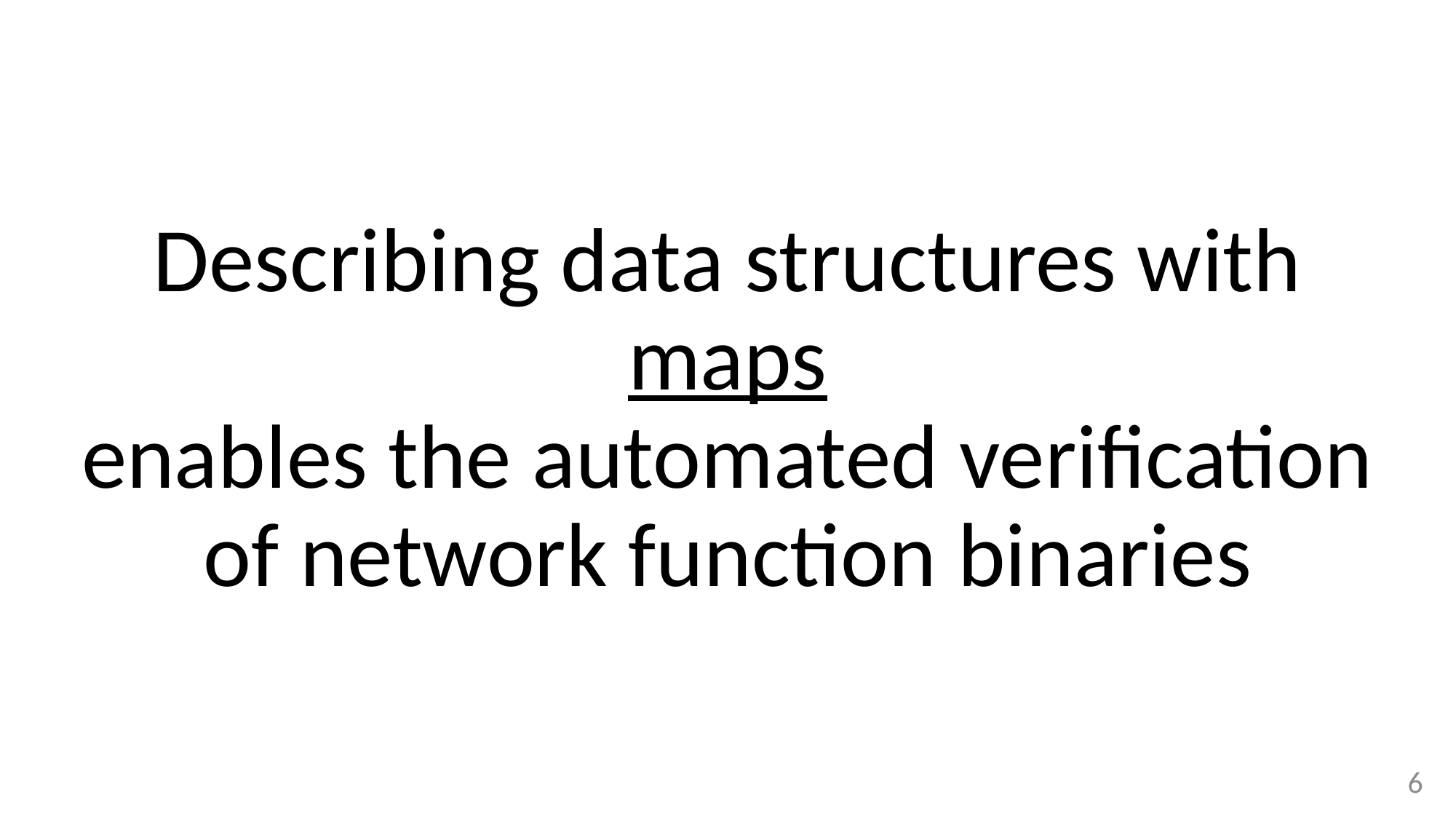

# Describing data structures with maps enables the automated verification of network function binaries
6